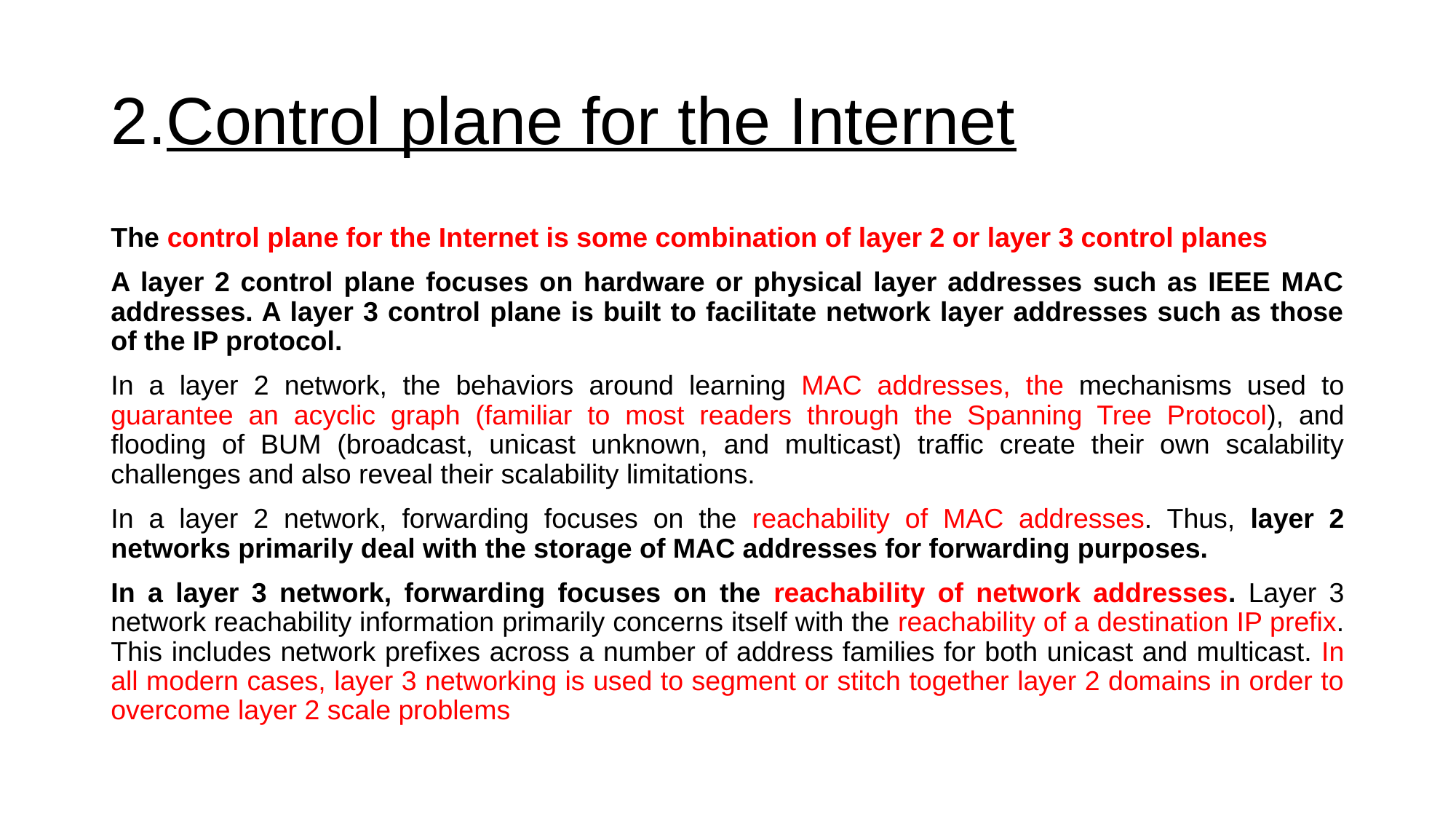

# 2.Control plane for the Internet
The control plane for the Internet is some combination of layer 2 or layer 3 control planes
A layer 2 control plane focuses on hardware or physical layer addresses such as IEEE MAC addresses. A layer 3 control plane is built to facilitate network layer addresses such as those of the IP protocol.
In a layer 2 network, the behaviors around learning MAC addresses, the mechanisms used to guarantee an acyclic graph (familiar to most readers through the Spanning Tree Protocol), and flooding of BUM (broadcast, unicast unknown, and multicast) traffic create their own scalability challenges and also reveal their scalability limitations.
In a layer 2 network, forwarding focuses on the reachability of MAC addresses. Thus, layer 2 networks primarily deal with the storage of MAC addresses for forwarding purposes.
In a layer 3 network, forwarding focuses on the reachability of network addresses. Layer 3 network reachability information primarily concerns itself with the reachability of a destination IP prefix. This includes network prefixes across a number of address families for both unicast and multicast. In all modern cases, layer 3 networking is used to segment or stitch together layer 2 domains in order to overcome layer 2 scale problems